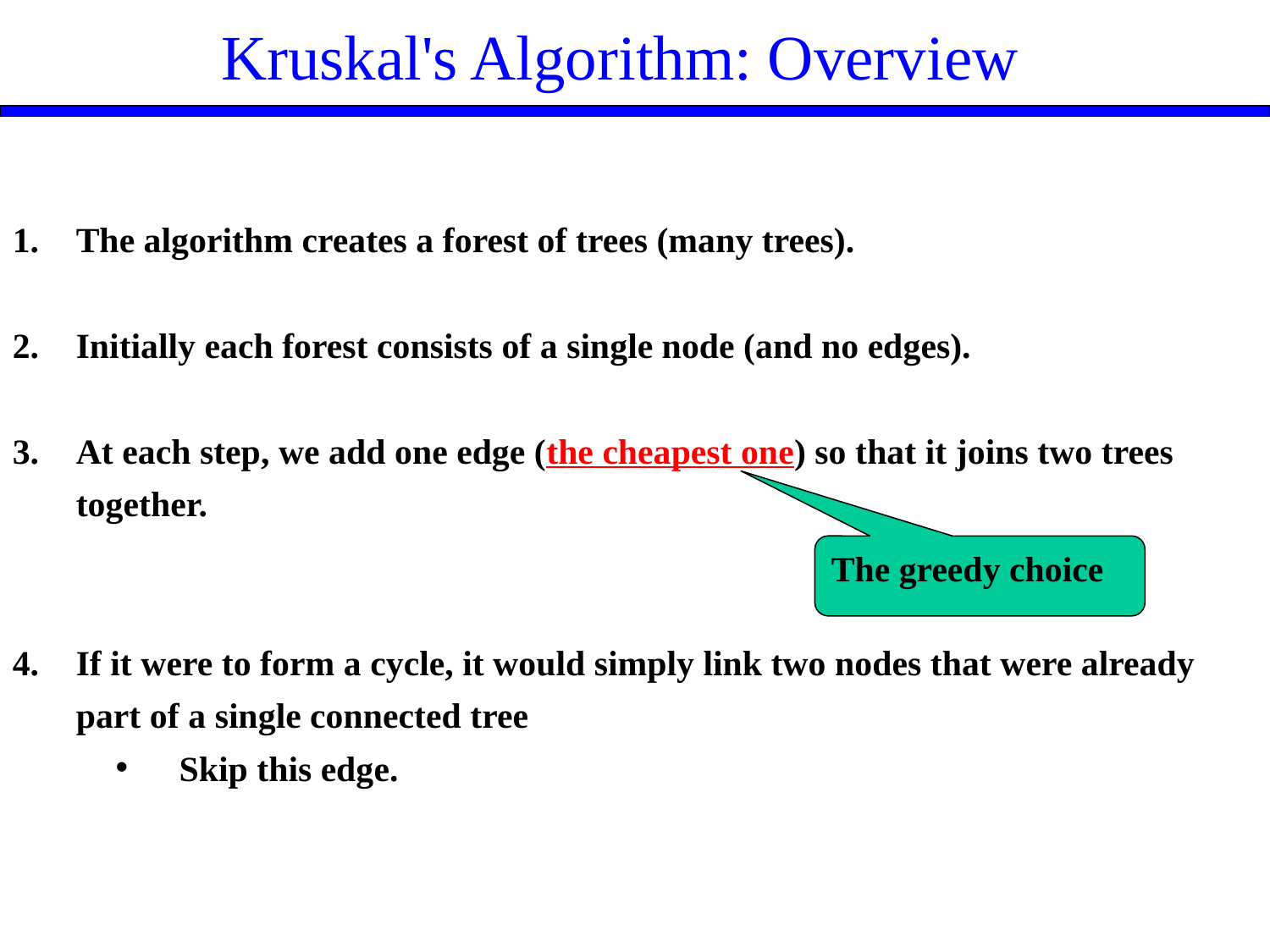

Kruskal's Algorithm: Overview

The algorithm creates a forest of trees (many trees).

Initially each forest consists of a single node (and no edges).

At each step, we add one edge (the cheapest one) so that it joins two trees together.

If it were to form a cycle, it would simply link two nodes that were already part of a single connected tree
Skip this edge.
The greedy choice